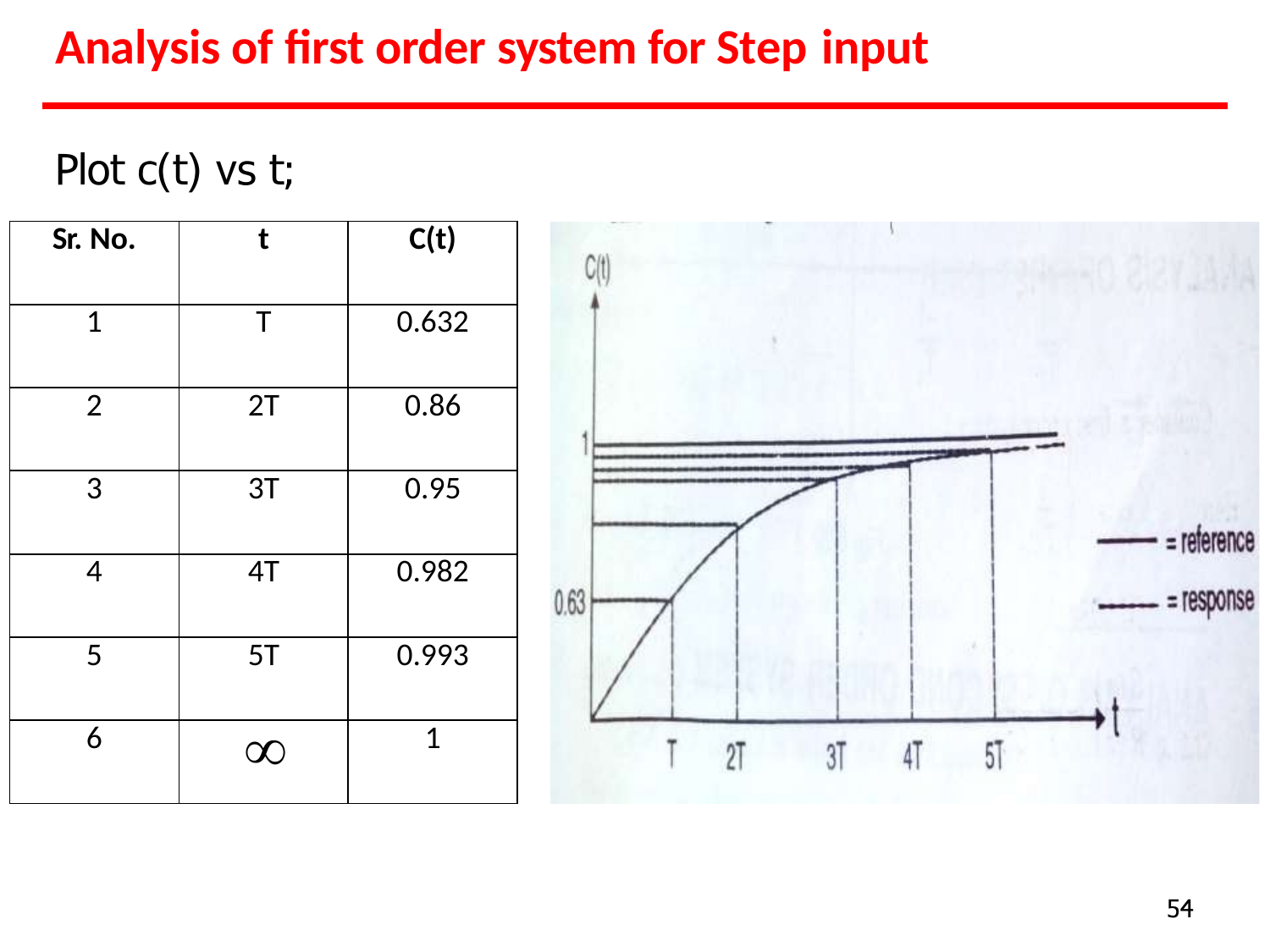

# Analysis of first order system for Step input

Plot c(t) vs t;
| Sr. No. | t | C(t) |
| --- | --- | --- |
| 1 | T | 0.632 |
| 2 | 2T | 0.86 |
| 3 | 3T | 0.95 |
| 4 | 4T | 0.982 |
| 5 | 5T | 0.993 |
| 6 | ∞ | 1 |

54